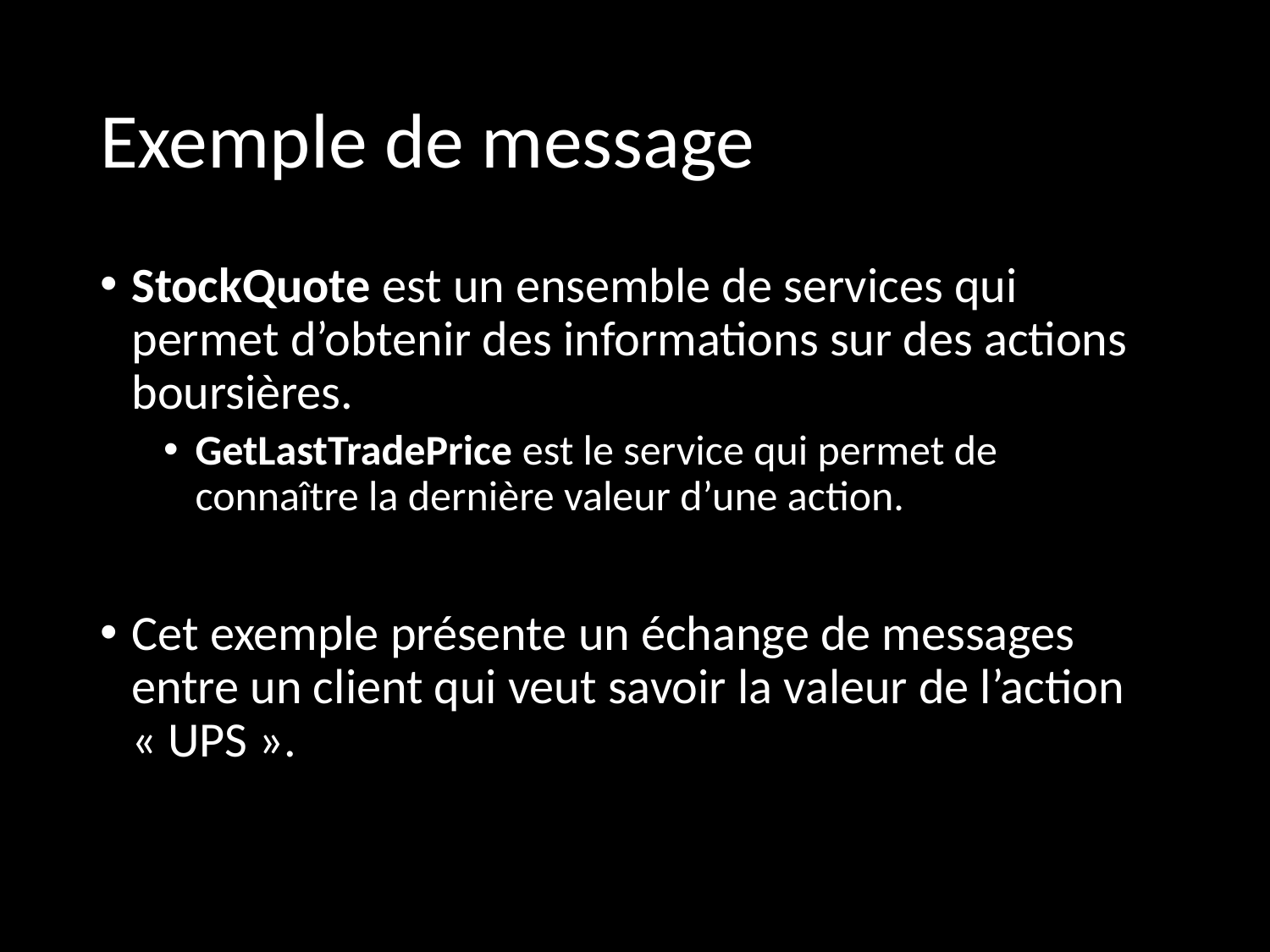

# Exemple de message
StockQuote est un ensemble de services qui permet d’obtenir des informations sur des actions boursières.
GetLastTradePrice est le service qui permet de connaître la dernière valeur d’une action.

Cet exemple présente un échange de messages entre un client qui veut savoir la valeur de l’action
« UPS ».